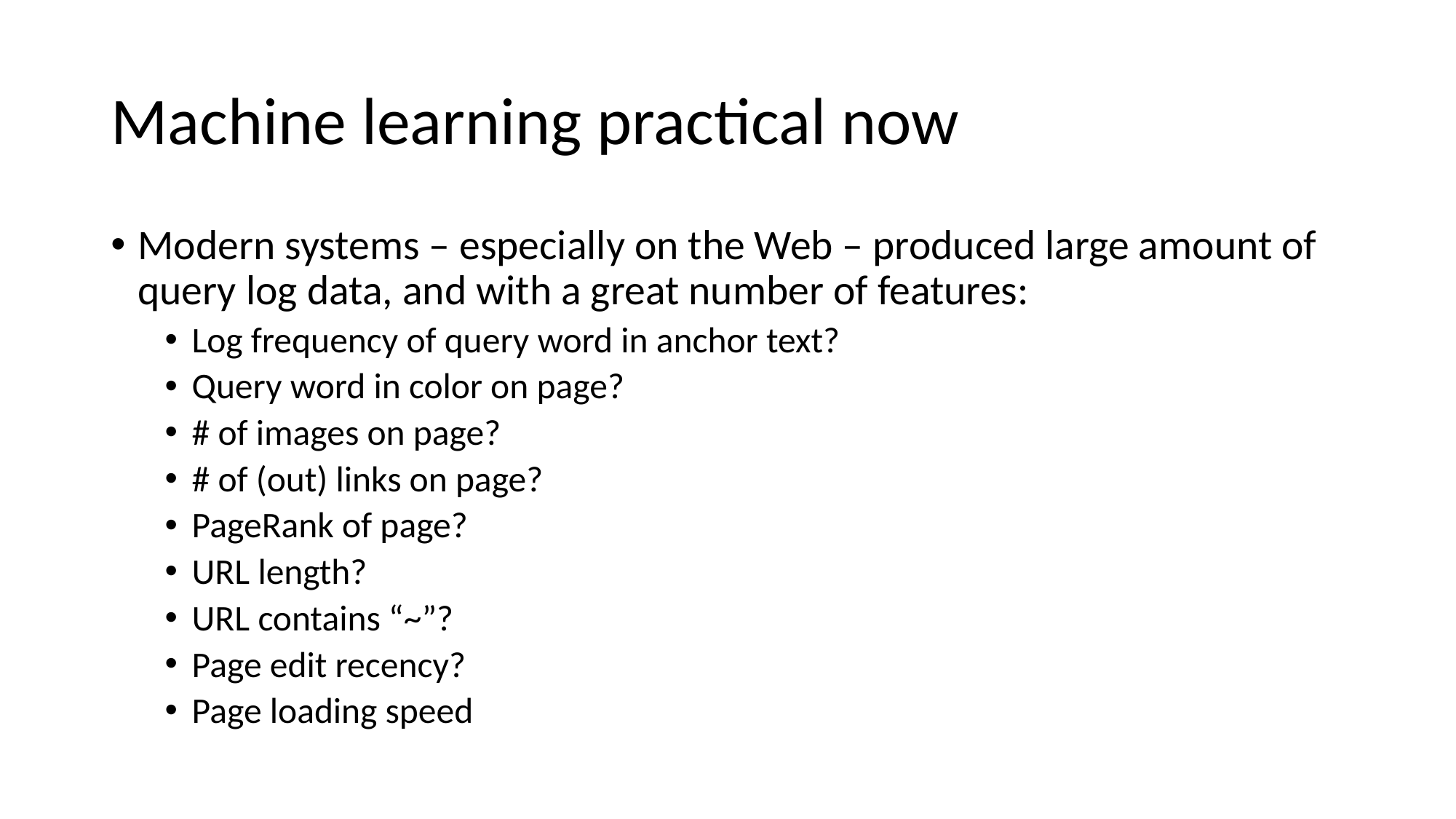

# Machine learning practical now
Modern systems – especially on the Web – produced large amount of query log data, and with a great number of features:
Log frequency of query word in anchor text?
Query word in color on page?
# of images on page?
# of (out) links on page?
PageRank of page?
URL length?
URL contains “~”?
Page edit recency?
Page loading speed